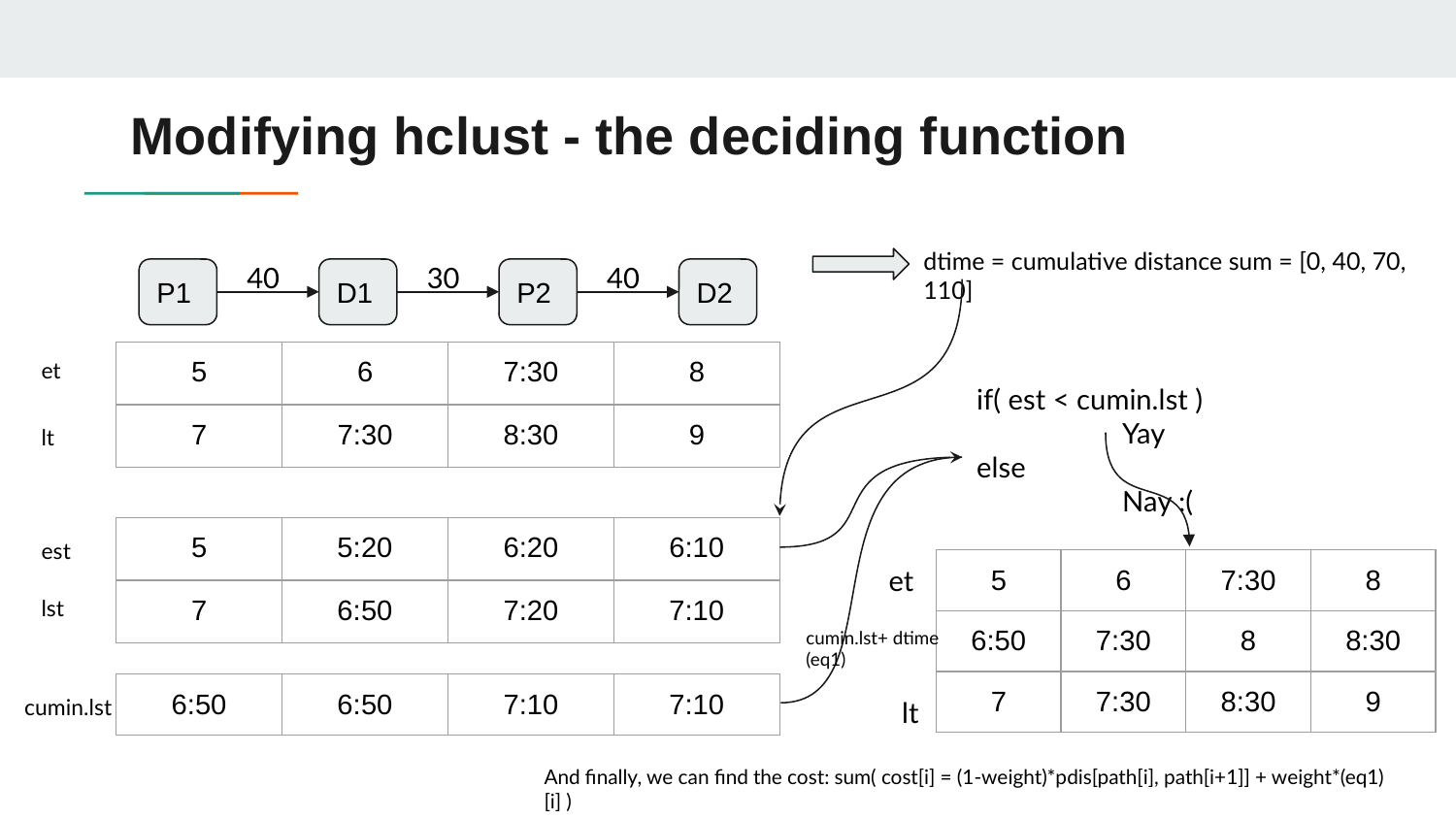

# Modifying hclust - the deciding function
dtime = cumulative distance sum = [0, 40, 70, 110]
40
30
40

P1
D1
P2
D2
et
| 5 | 6 | 7:30 | 8 |
| --- | --- | --- | --- |
| 7 | 7:30 | 8:30 | 9 |

if( est < cumin.lst )
	Yay
else
	Nay :(
lt
| 5 | 5:20 | 6:20 | 6:10 |
| --- | --- | --- | --- |
| 7 | 6:50 | 7:20 | 7:10 |
est
et
| 5 | 6 | 7:30 | 8 |
| --- | --- | --- | --- |
| 6:50 | 7:30 | 8 | 8:30 |
| 7 | 7:30 | 8:30 | 9 |
lst
cumin.lst+ dtime (eq1)
| 6:50 | 6:50 | 7:10 | 7:10 |
| --- | --- | --- | --- |
cumin.lst
lt
And finally, we can find the cost: sum( cost[i] = (1-weight)*pdis[path[i], path[i+1]] + weight*(eq1)[i] )